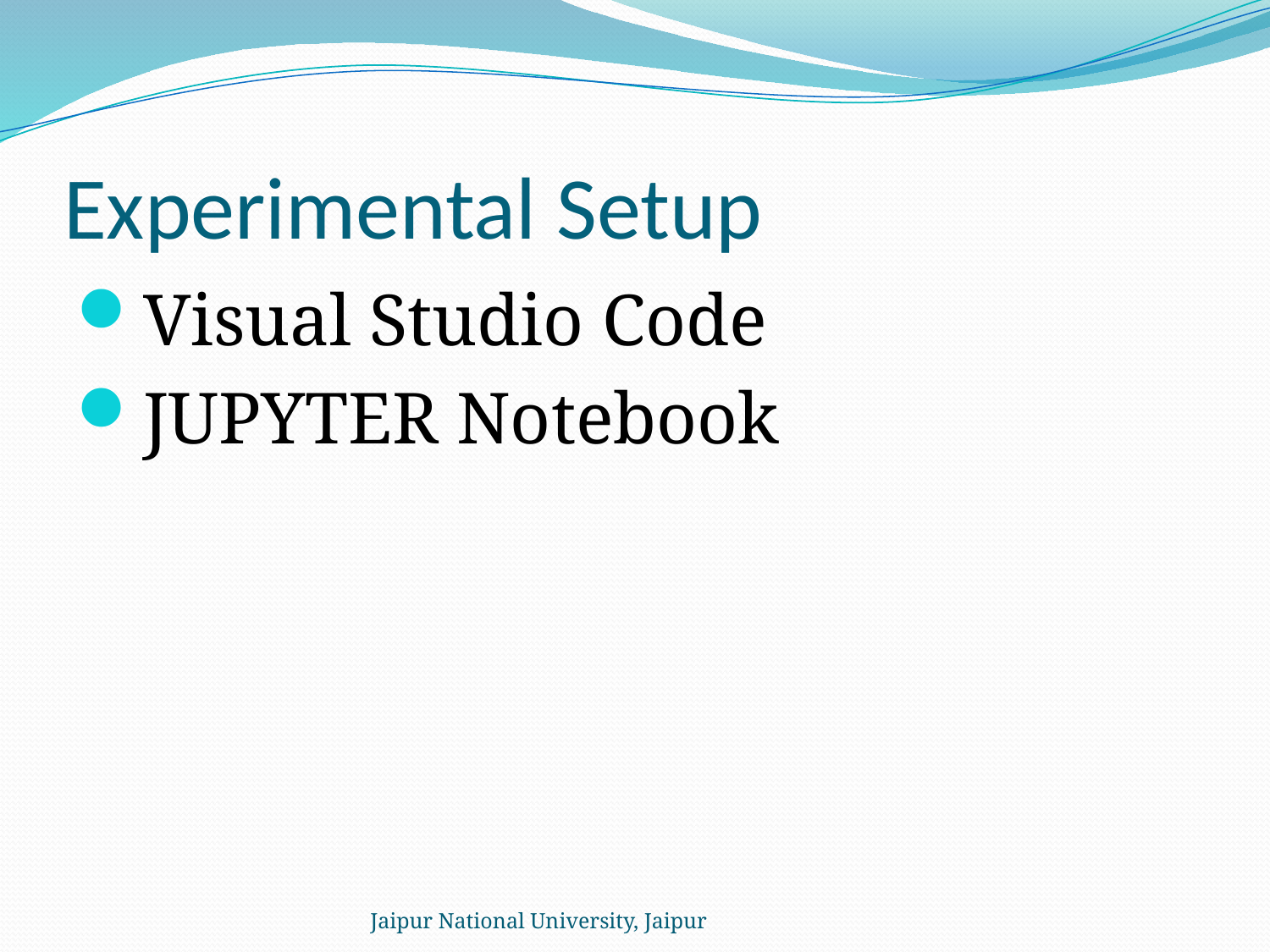

# Experimental Setup
Visual Studio Code
JUPYTER Notebook
Jaipur National University, Jaipur